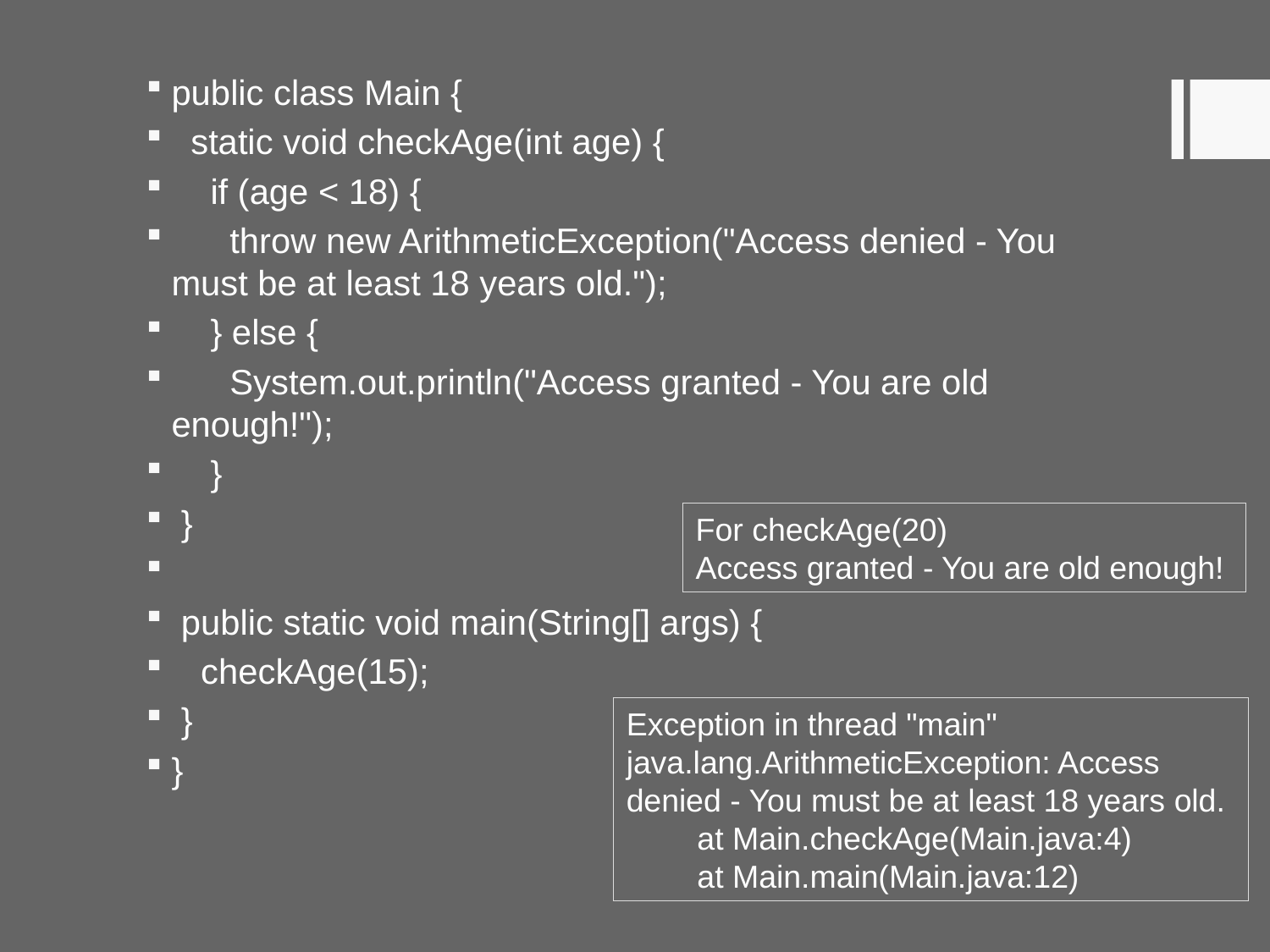

public class Main {
  static void checkAge(int age) {
    if (age < 18) {
      throw new ArithmeticException("Access denied - You must be at least 18 years old.");
    } else {
      System.out.println("Access granted - You are old enough!");
    }
 }

 public static void main(String[] args) {
   checkAge(15);
 }
}

For checkAge(20)
Access granted - You are old enough!
Exception in thread "main" java.lang.ArithmeticException: Access denied - You must be at least 18 years old.
        at Main.checkAge(Main.java:4)
        at Main.main(Main.java:12)